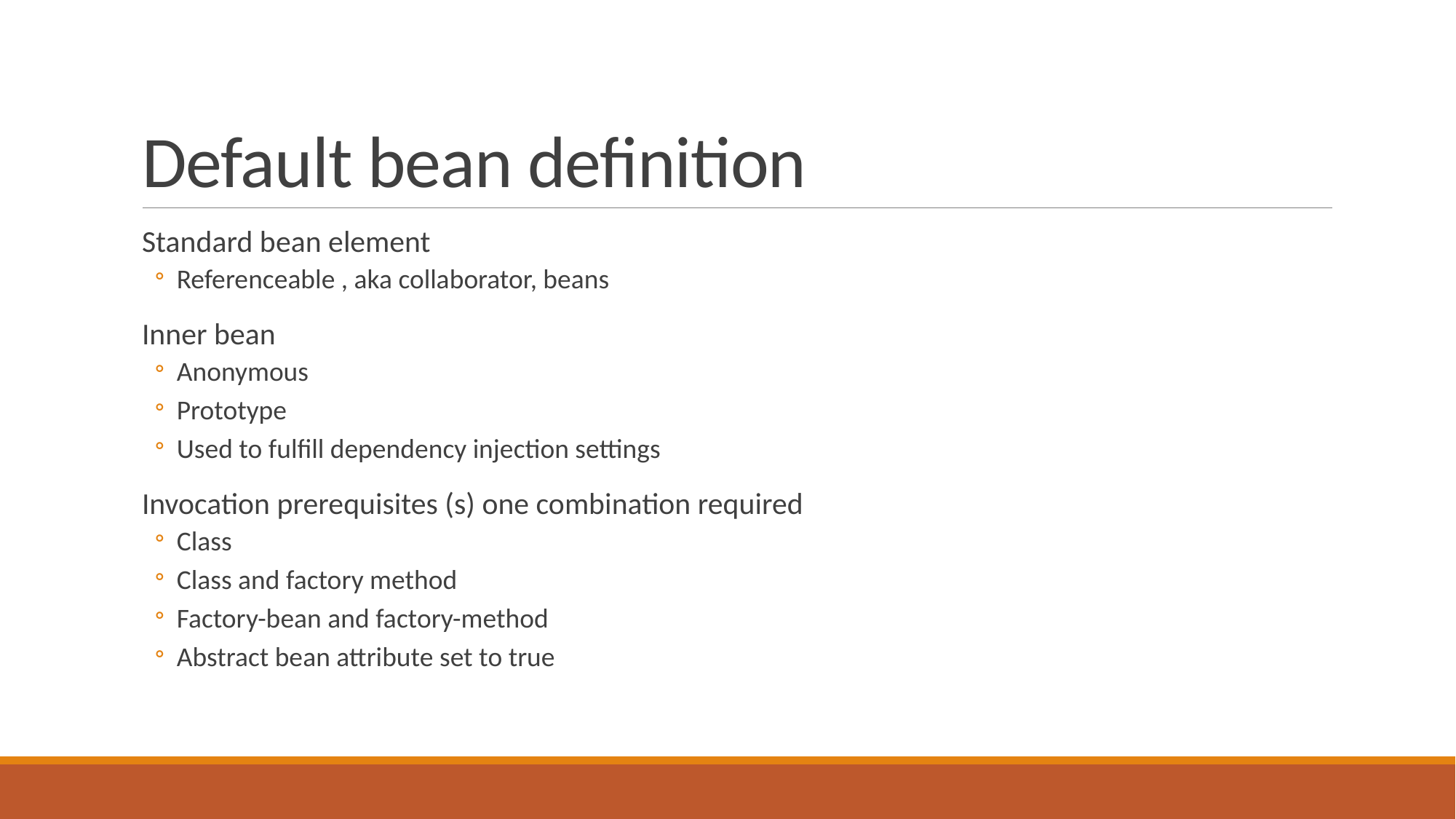

# Default bean definition
Standard bean element
Referenceable , aka collaborator, beans
Inner bean
Anonymous
Prototype
Used to fulfill dependency injection settings
Invocation prerequisites (s) one combination required
Class
Class and factory method
Factory-bean and factory-method
Abstract bean attribute set to true